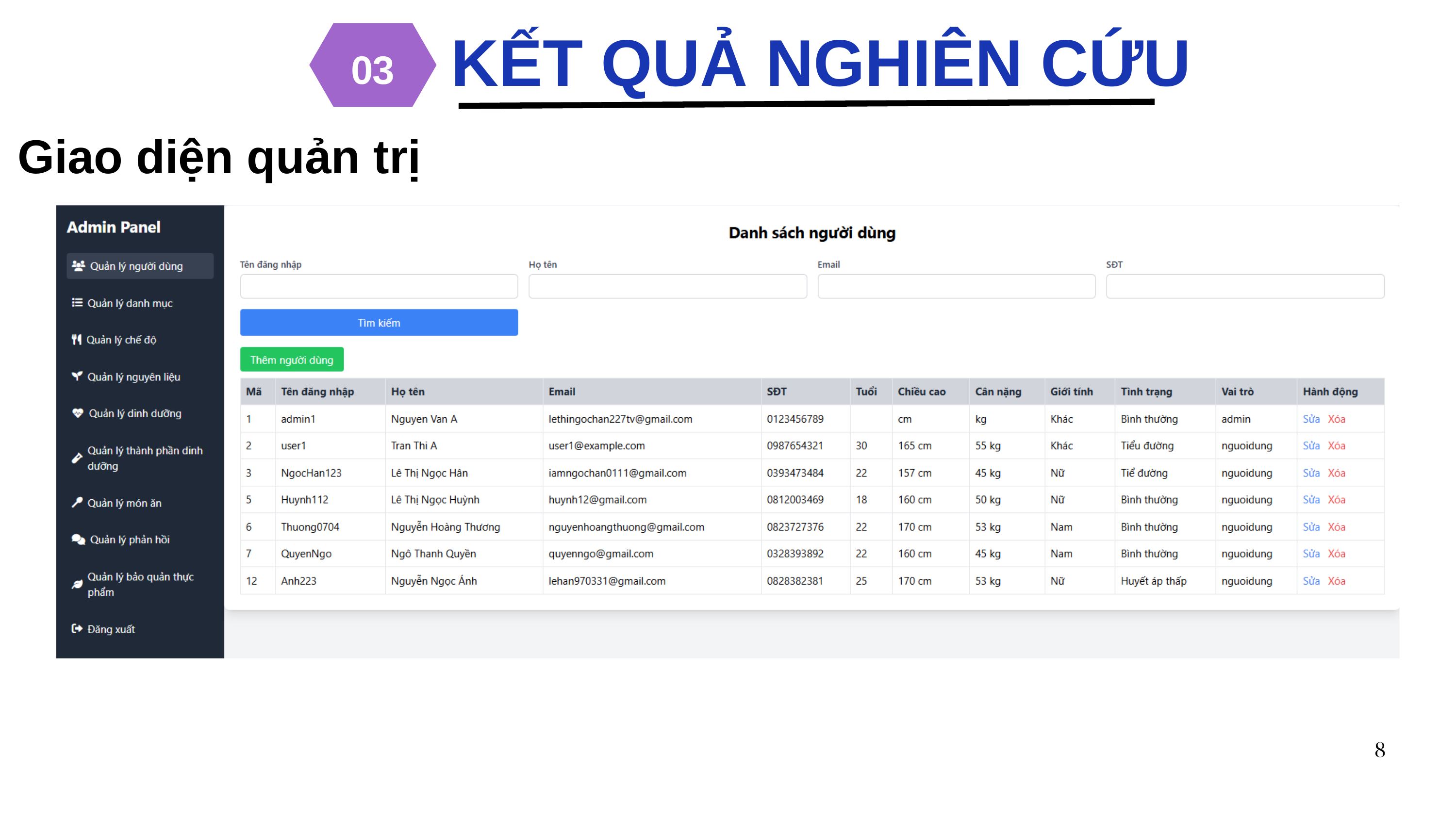

03
KẾT QUẢ NGHIÊN CỨU

Giao diện quản trị

8